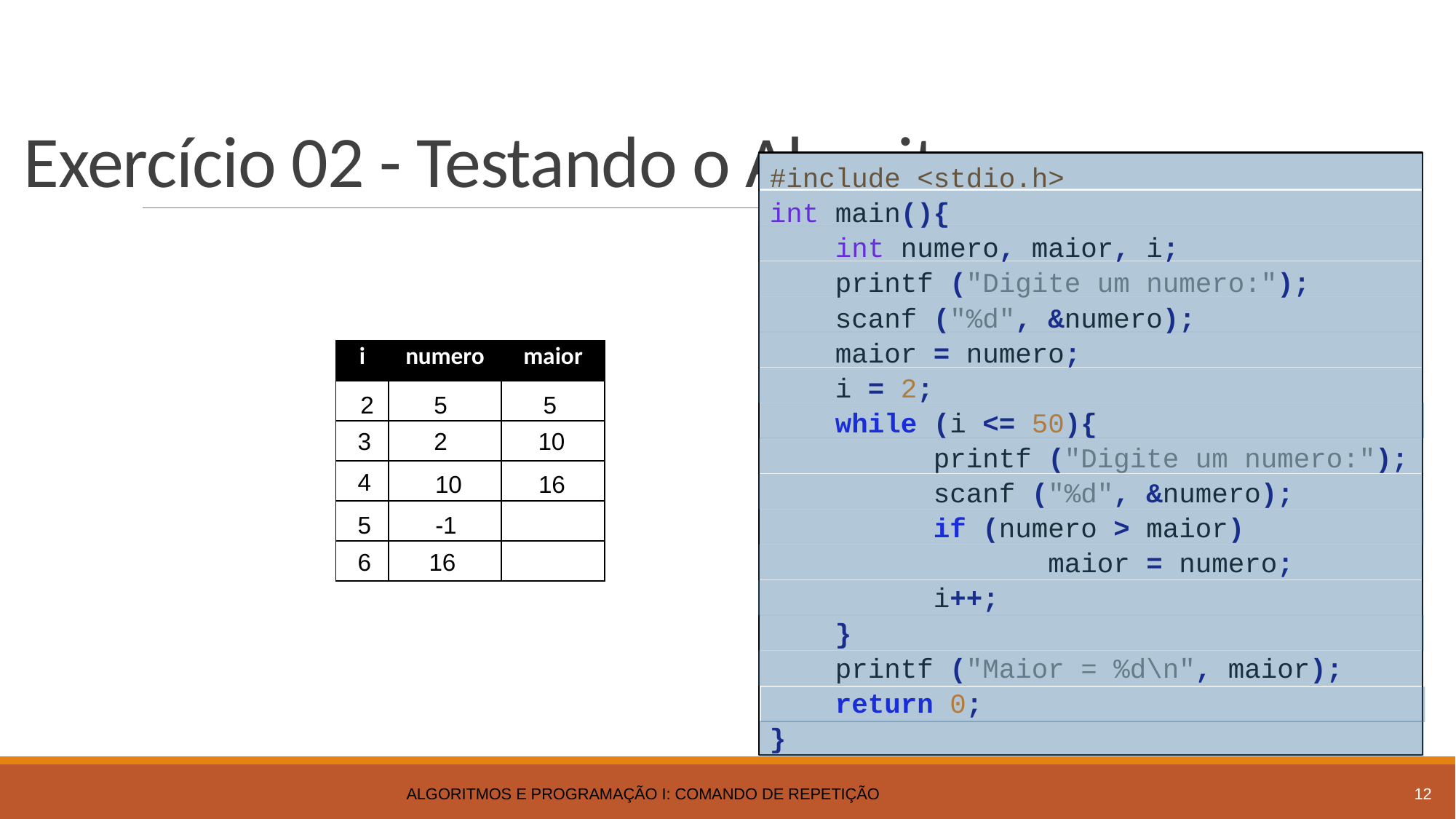

# Exercício 02 - Testando o Algoritmo
#include <stdio.h>
int main(){
    int numero, maior, i;
    printf ("Digite um numero:");
    scanf ("%d", &numero);
    maior = numero;
    i = 2;
    while (i <= 50){
          printf ("Digite um numero:");
          scanf ("%d", &numero);
          if (numero > maior)
                 maior = numero;
          i++;
    }
    printf ("Maior = %d\n", maior);
    return 0;
}

| i | numero | maior |
| --- | --- | --- |
|  |  |  |
|  |  |  |
|  |  |  |
|  |  |  |
|  |  |  |

 2
5
5

3
2
10

4
10
16

5
-1

6
16

Algoritmos e Programação I: Comando de Repetição
12